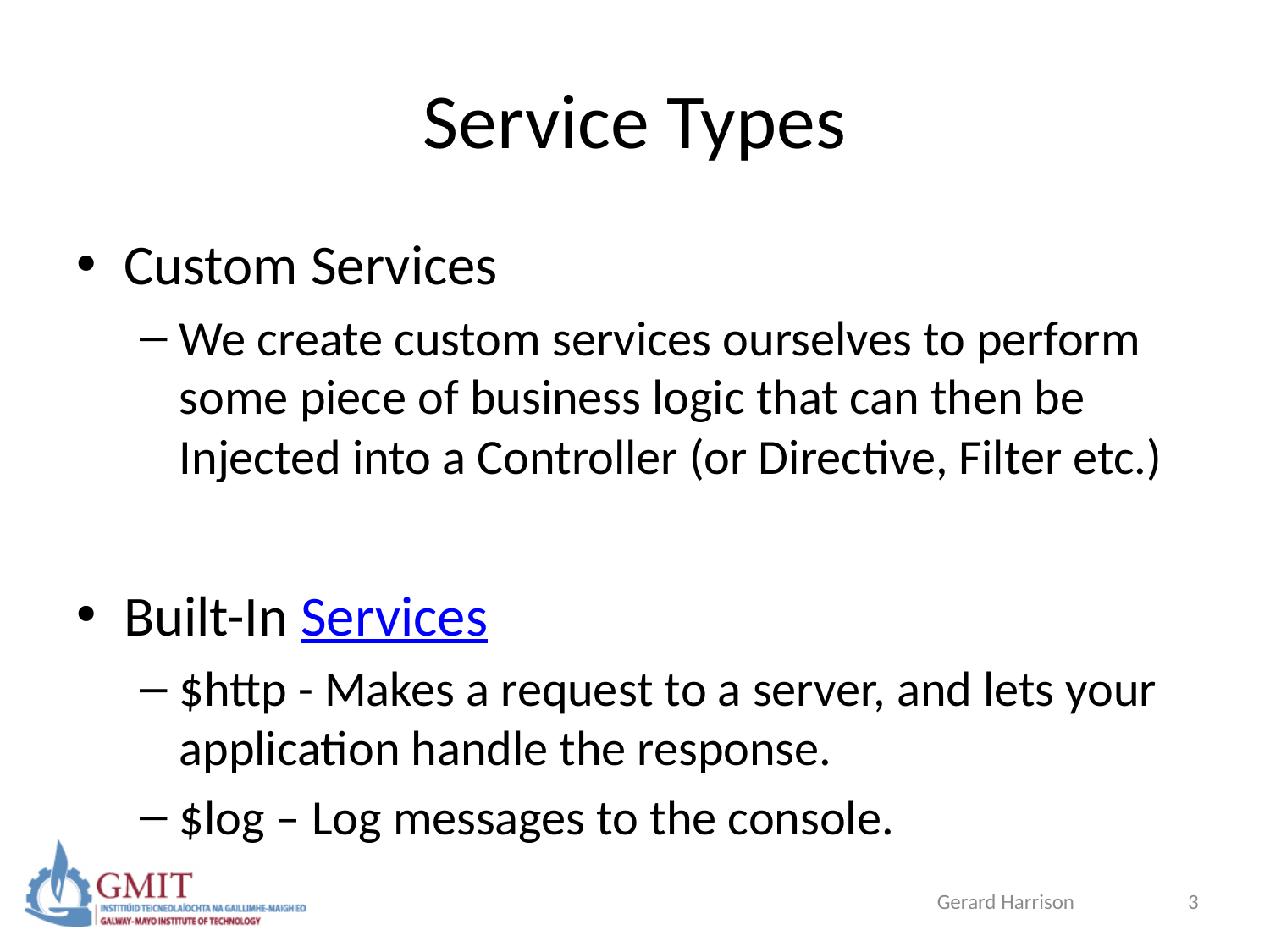

# Service Types
Custom Services
We create custom services ourselves to perform some piece of business logic that can then be Injected into a Controller (or Directive, Filter etc.)

Built-In Services
$http - Makes a request to a server, and lets your application handle the response.
$log – Log messages to the console.
Gerard Harrison
3